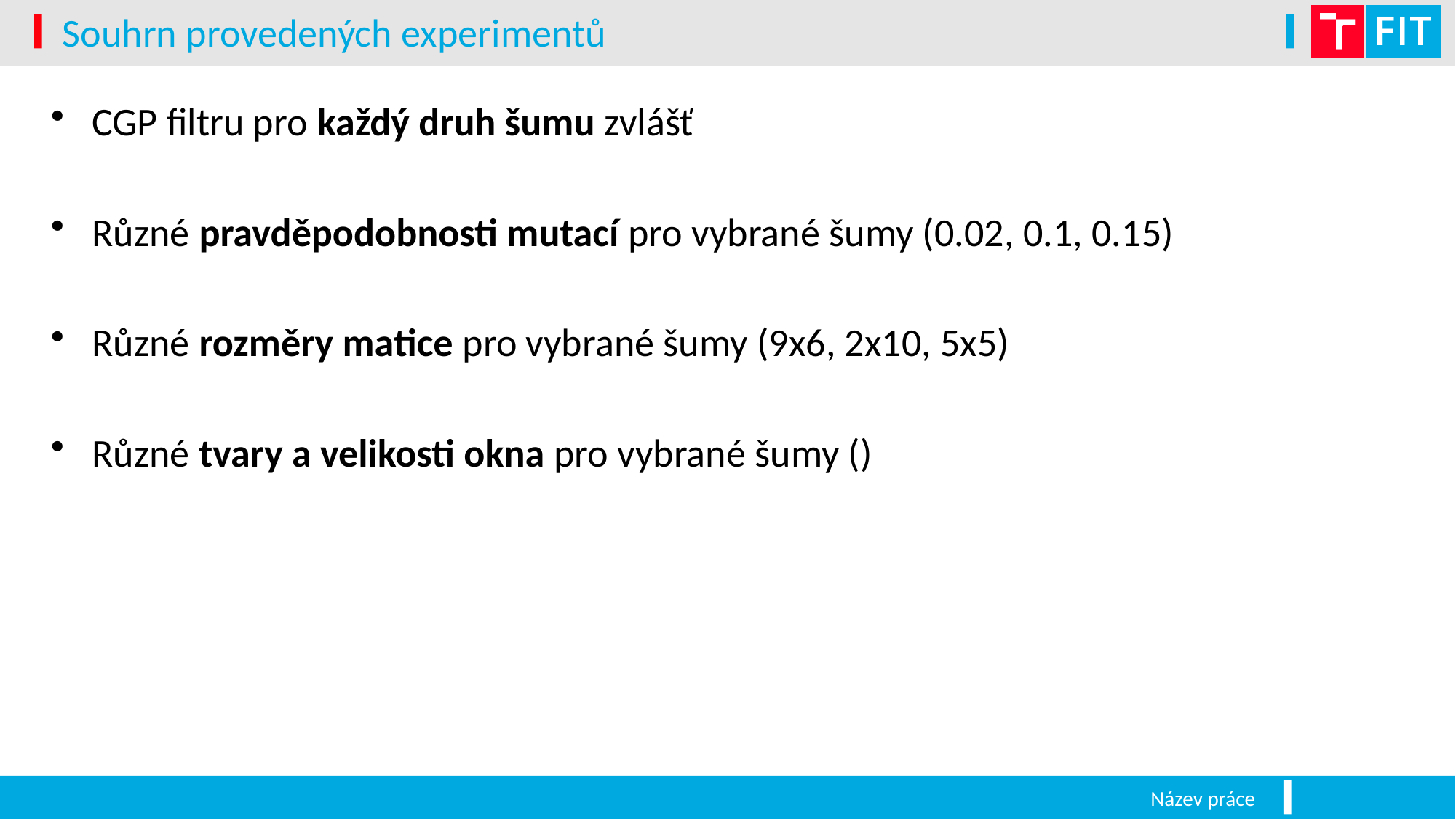

# Souhrn provedených experimentů
CGP filtru pro každý druh šumu zvlášť

Různé pravděpodobnosti mutací pro vybrané šumy (0.02, 0.1, 0.15)

Různé rozměry matice pro vybrané šumy (9x6, 2x10, 5x5)

Různé tvary a velikosti okna pro vybrané šumy ()
Název práce